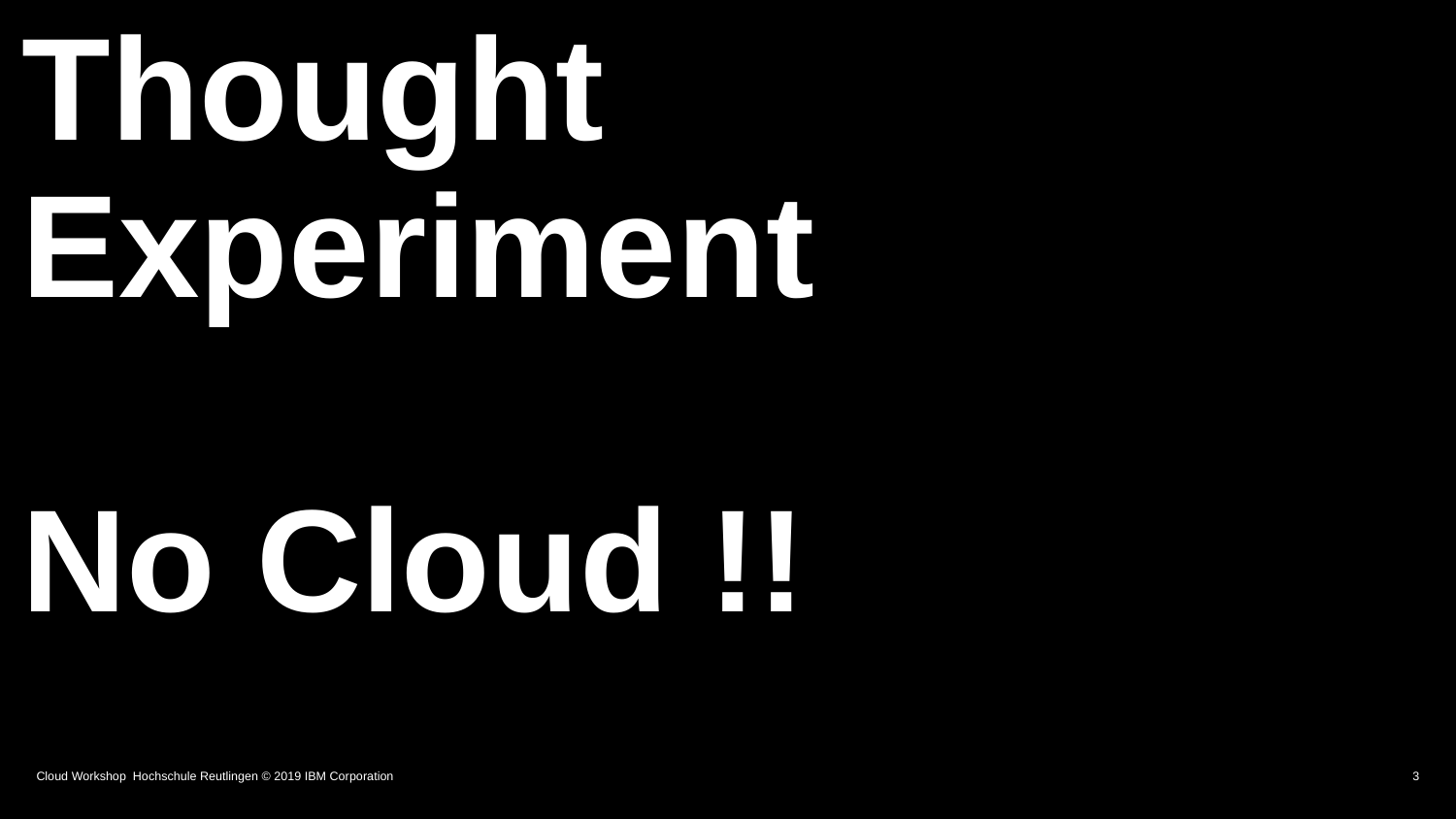

# Thought Experiment No Cloud !!
Cloud Workshop  Hochschule Reutlingen © 2019 IBM Corporation
3